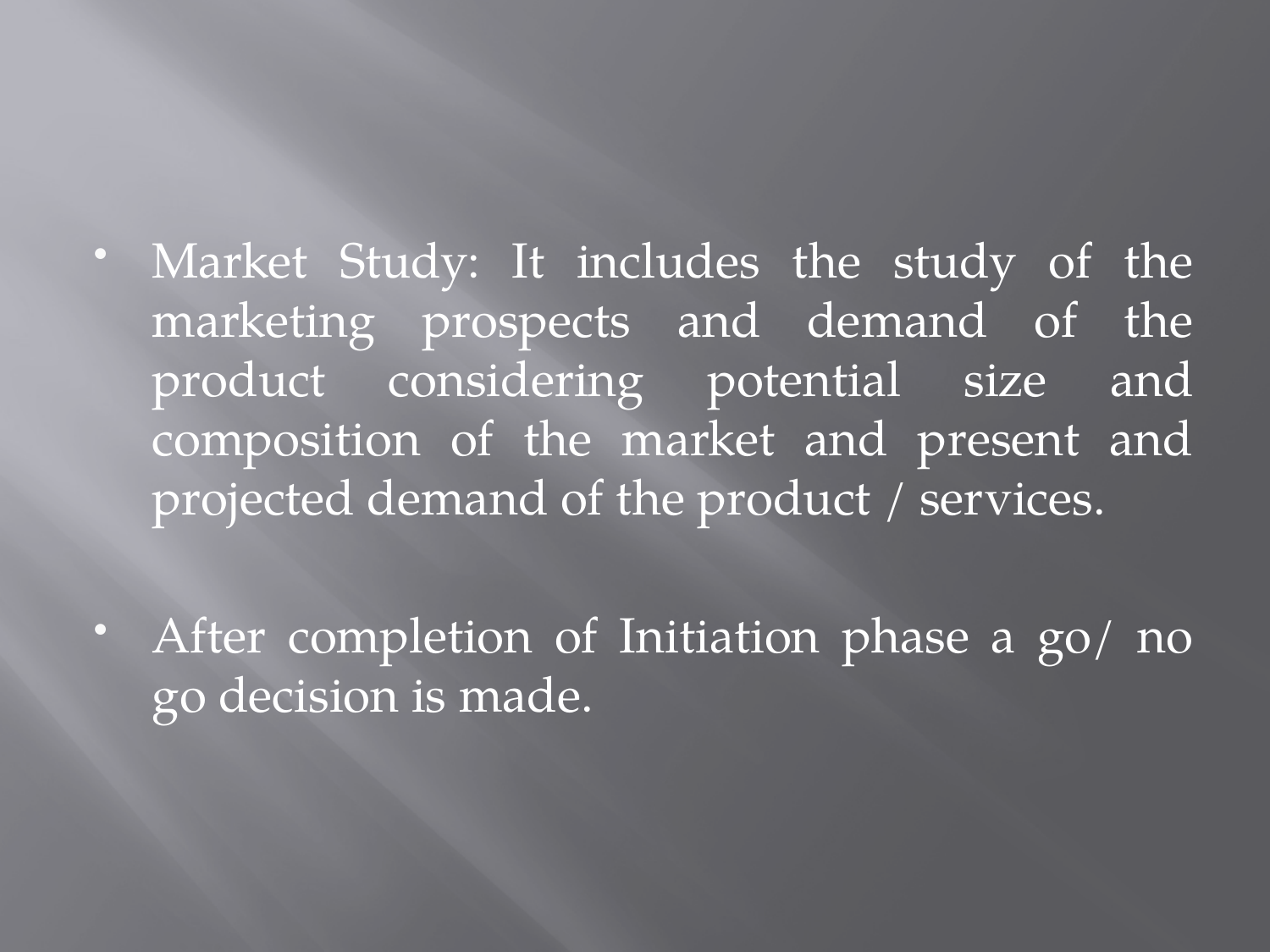

#
Market Study: It includes the study of the marketing prospects and demand of the product considering potential size and composition of the market and present and projected demand of the product / services.

After completion of Initiation phase a go/ no go decision is made.